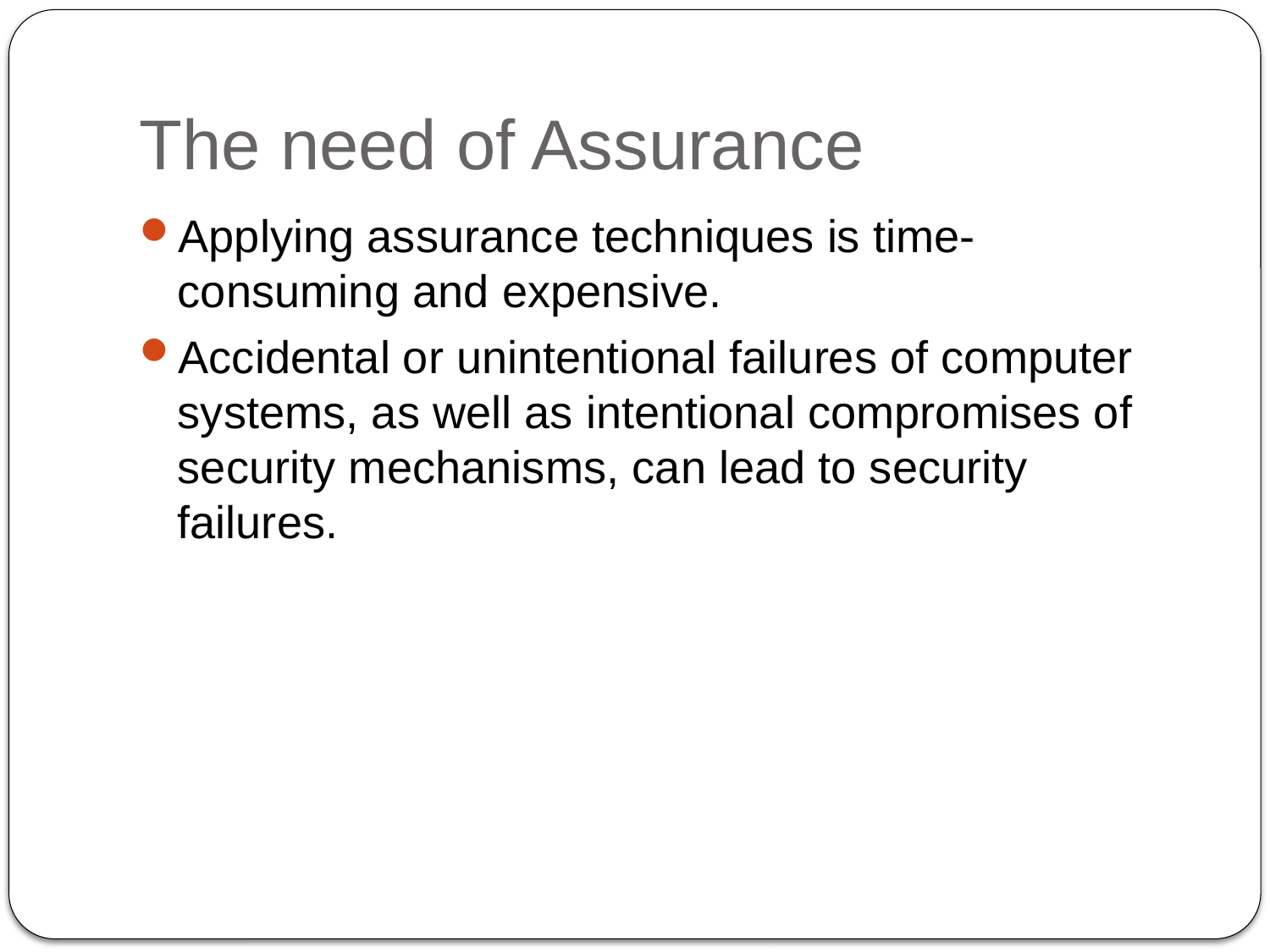

# The need of Assurance
Applying assurance techniques is time-consuming and expensive.
Accidental or unintentional failures of computer systems, as well as intentional compromises of security mechanisms, can lead to security failures.